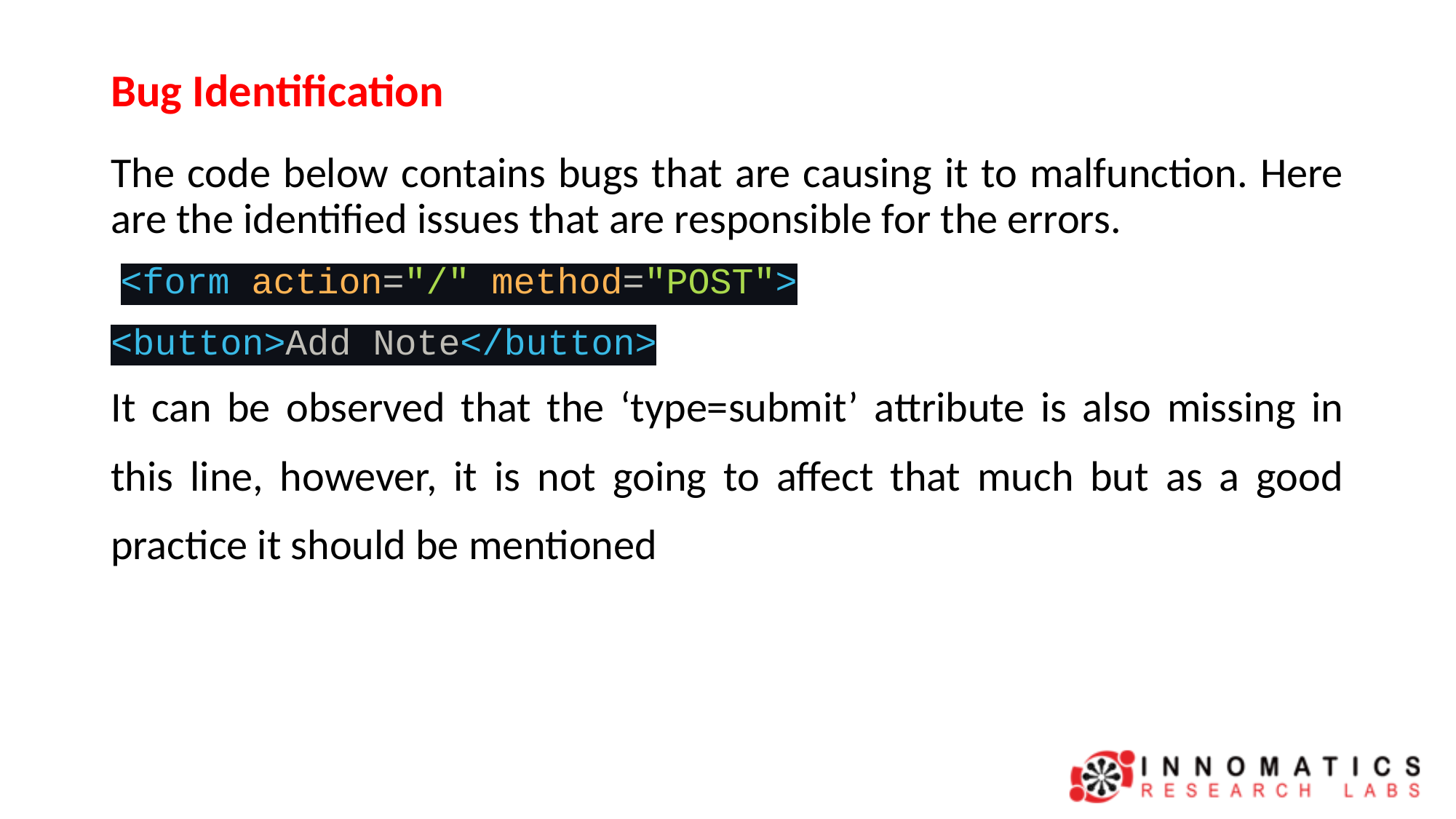

# Bug Identification
The code below contains bugs that are causing it to malfunction. Here are the identified issues that are responsible for the errors.
 <form action="/" method="POST">
<button>Add Note</button>
It can be observed that the ‘type=submit’ attribute is also missing in this line, however, it is not going to affect that much but as a good practice it should be mentioned